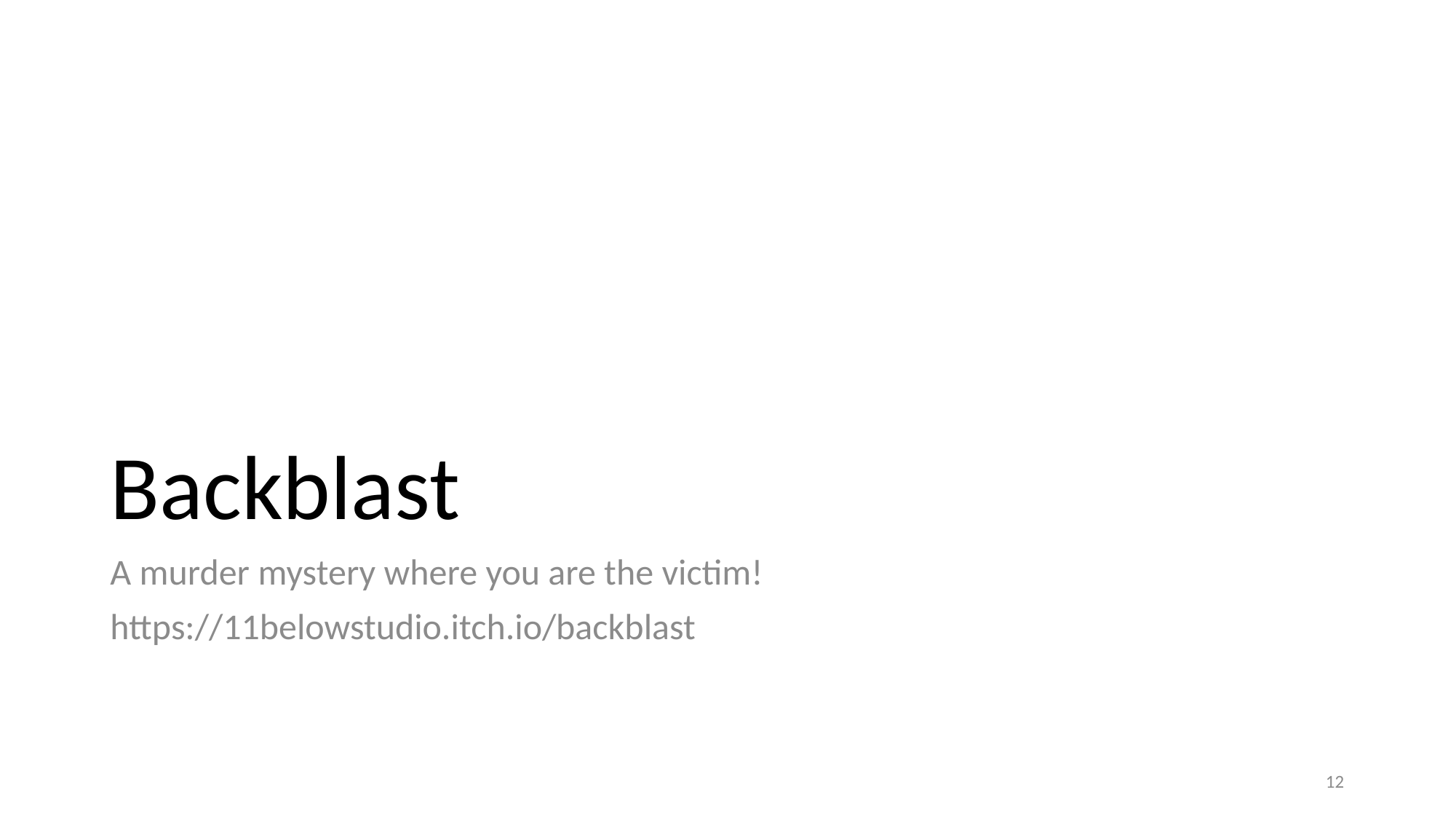

# Backblast
A murder mystery where you are the victim!
https://11belowstudio.itch.io/backblast
12